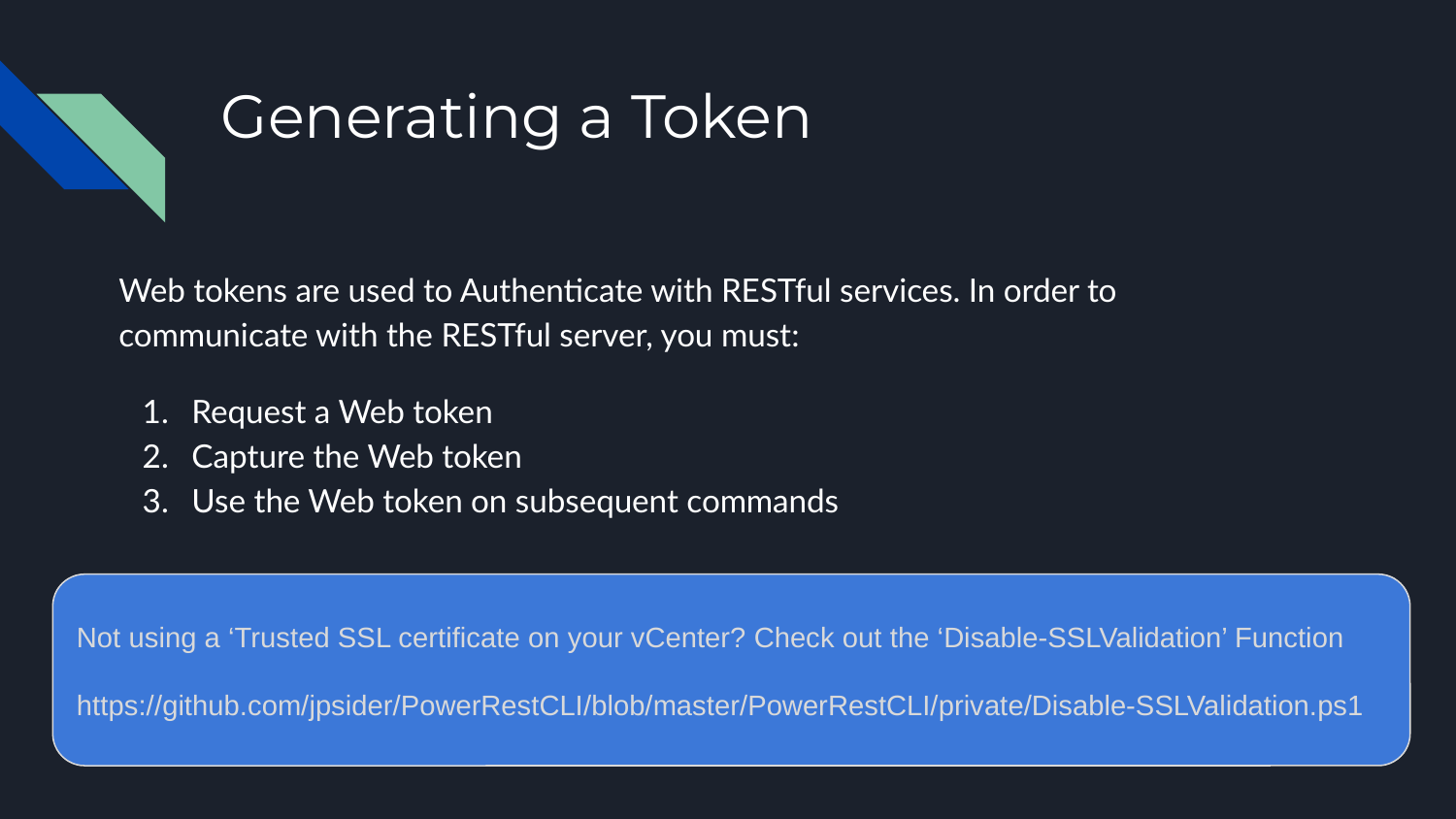

# Generating a Token
Web tokens are used to Authenticate with RESTful services. In order to communicate with the RESTful server, you must:
Request a Web token
Capture the Web token
Use the Web token on subsequent commands

Not using a ‘Trusted SSL certificate on your vCenter? Check out the ‘Disable-SSLValidation’ Function

https://github.com/jpsider/PowerRestCLI/blob/master/PowerRestCLI/private/Disable-SSLValidation.ps1